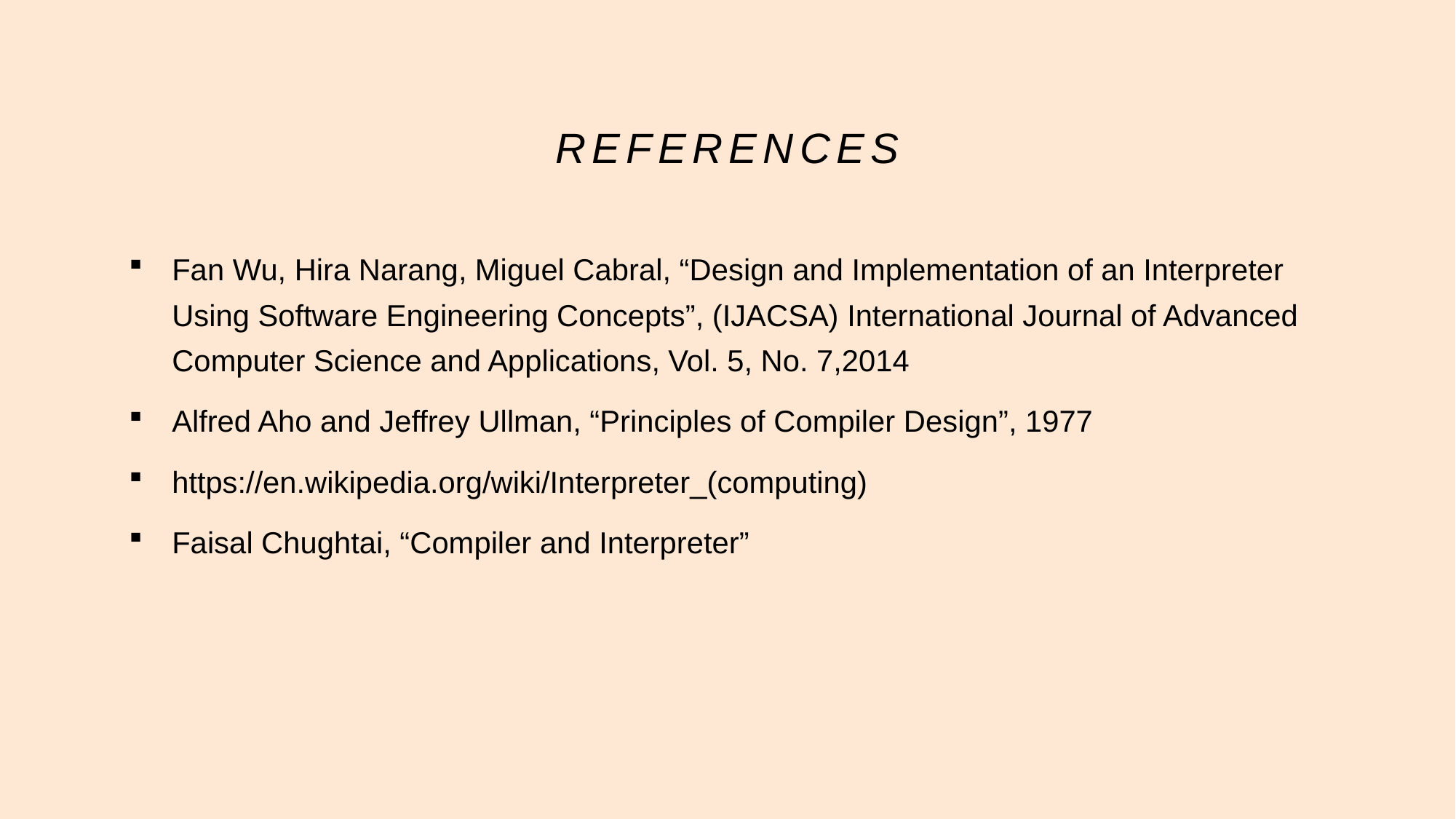

# REFERENCES
Fan Wu, Hira Narang, Miguel Cabral, “Design and Implementation of an Interpreter Using Software Engineering Concepts”, (IJACSA) International Journal of Advanced Computer Science and Applications, Vol. 5, No. 7,2014
Alfred Aho and Jeffrey Ullman, “Principles of Compiler Design”, 1977
https://en.wikipedia.org/wiki/Interpreter_(computing)
Faisal Chughtai, “Compiler and Interpreter”